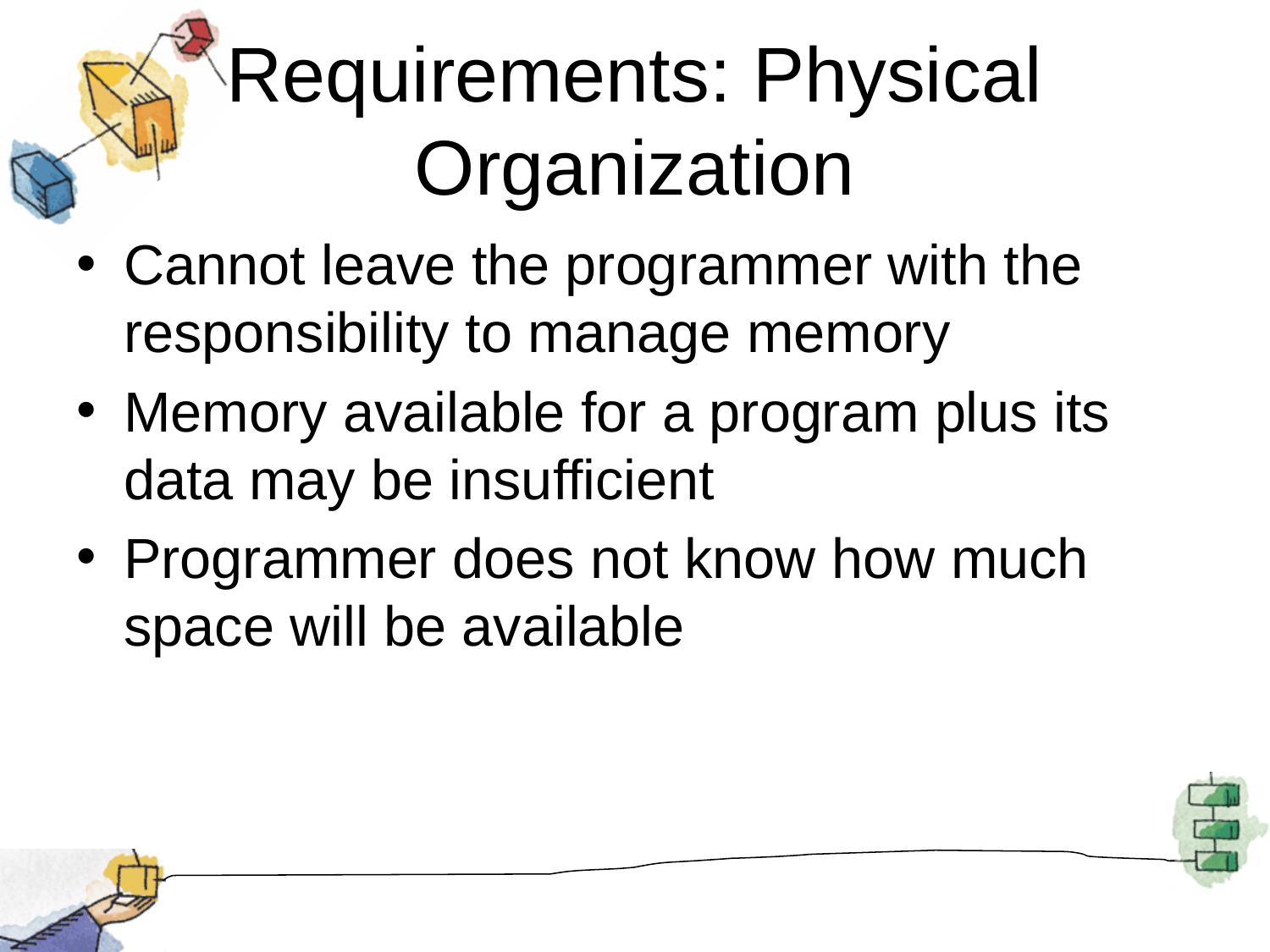

# Requirements: Physical Organization
Cannot leave the programmer with the responsibility to manage memory
Memory available for a program plus its data may be insufficient
Programmer does not know how much space will be available